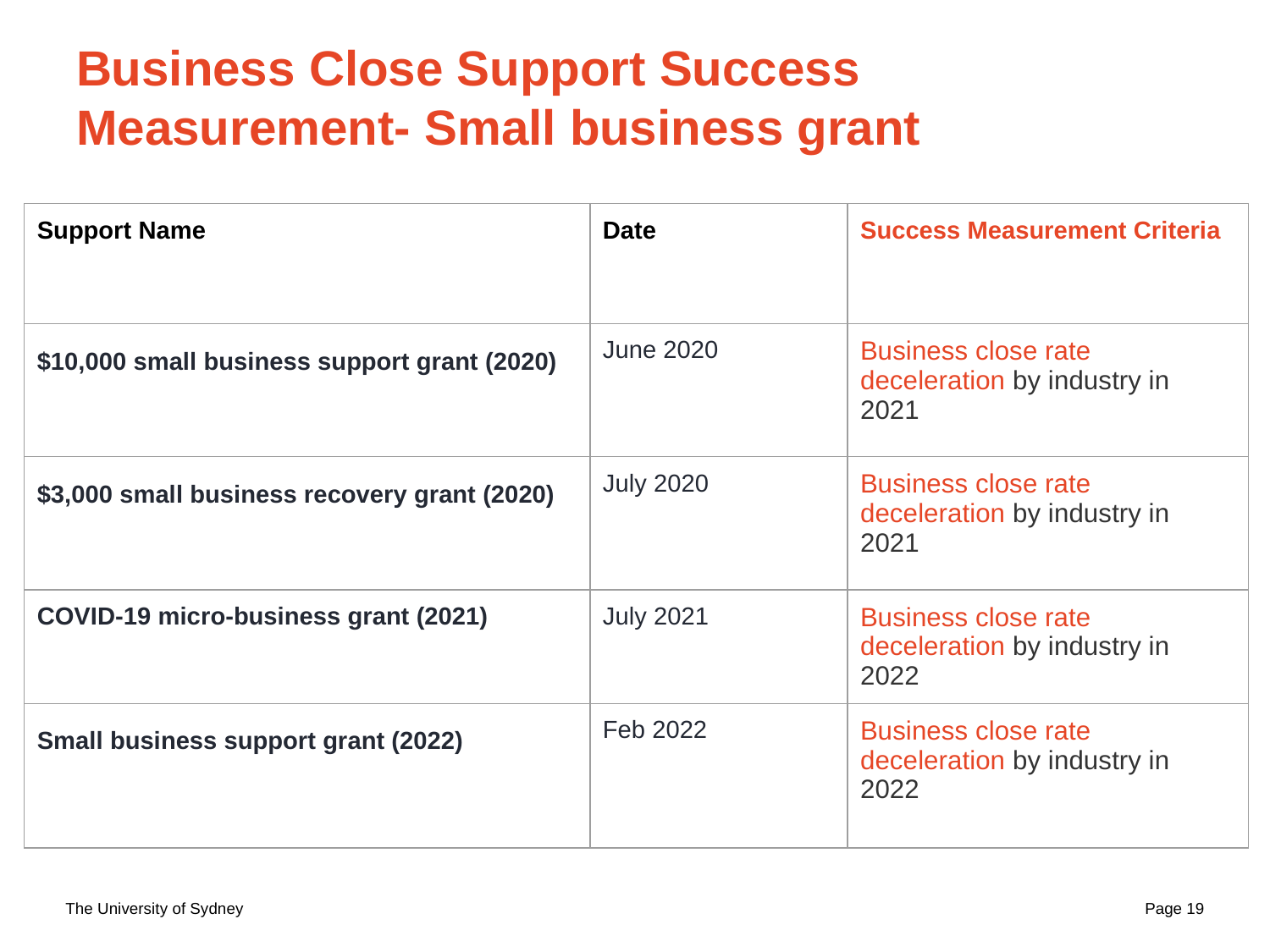

# Business Close Support Success Measurement- Small business grant

| Support Name | Date | Success Measurement Criteria |
| --- | --- | --- |
| $10,000 small business support grant (2020) | June 2020 | Business close rate deceleration by industry in 2021 |
| $3,000 small business recovery grant (2020) | July 2020 | Business close rate deceleration by industry in 2021 |
| COVID-19 micro-business grant (2021) | July 2021 | Business close rate deceleration by industry in 2022 |
| Small business support grant (2022) | Feb 2022 | Business close rate deceleration by industry in 2022 |